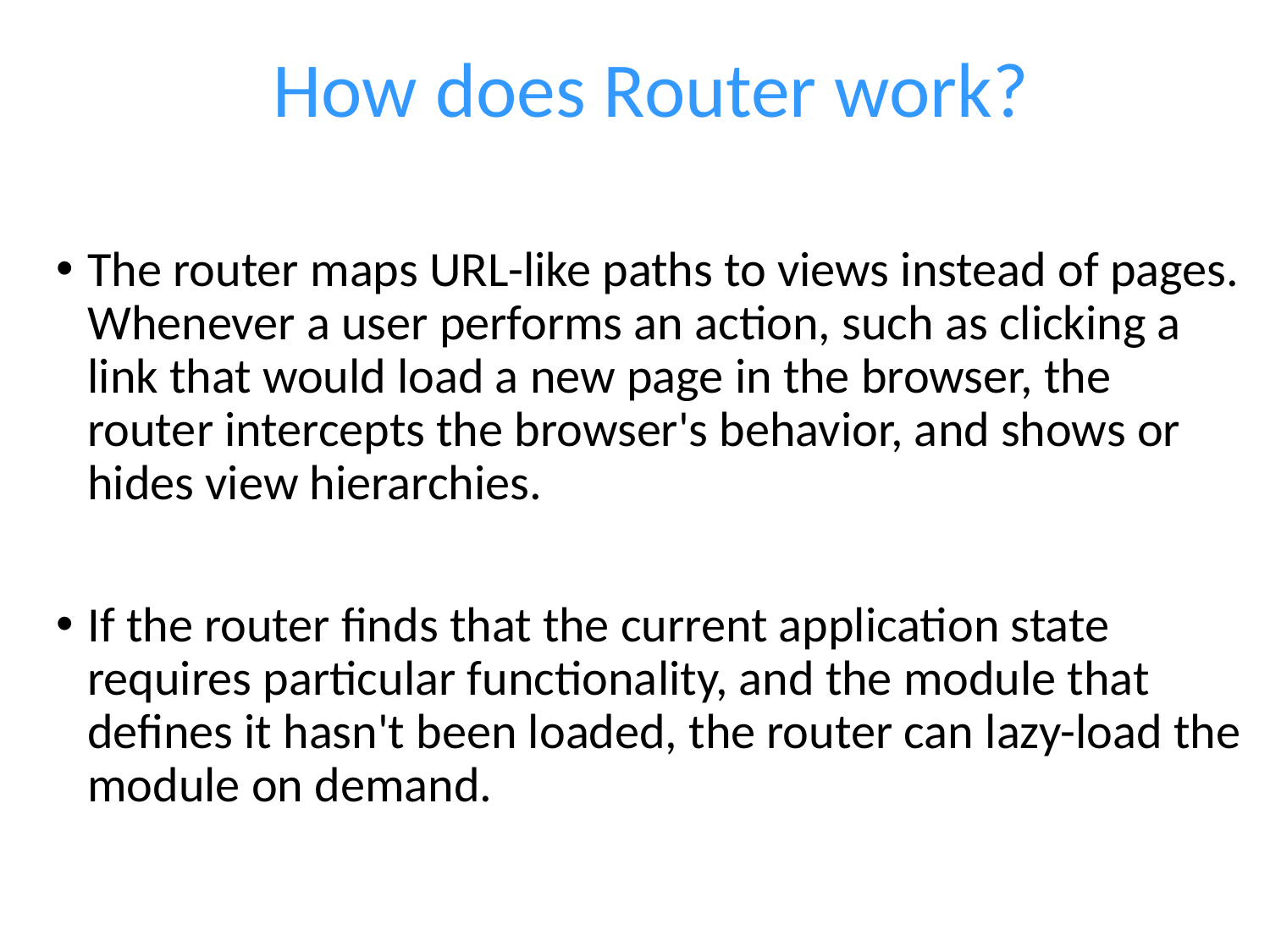

# How does Router work?

The router maps URL-like paths to views instead of pages. Whenever a user performs an action, such as clicking a link that would load a new page in the browser, the router intercepts the browser's behavior, and shows or hides view hierarchies.

If the router finds that the current application state requires particular functionality, and the module that defines it hasn't been loaded, the router can lazy-load the module on demand.